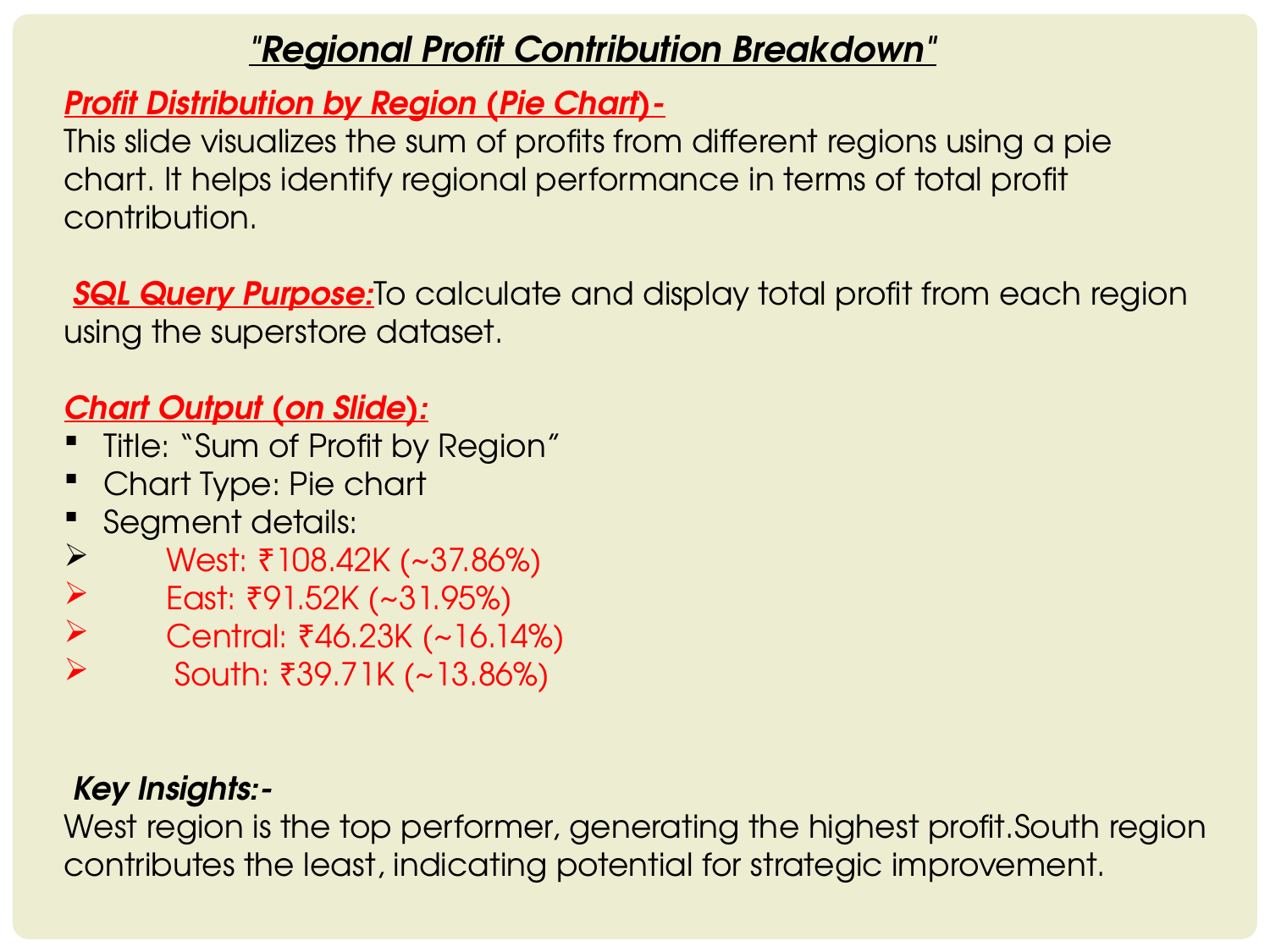

"Regional Profit Contribution Breakdown"
Profit Distribution by Region (Pie Chart)-
This slide visualizes the sum of profits from different regions using a pie chart. It helps identify regional performance in terms of total profit contribution.

 SQL Query Purpose:To calculate and display total profit from each region using the superstore dataset.

Chart Output (on Slide):
Title: “Sum of Profit by Region”
Chart Type: Pie chart
Segment details:
       West: ₹108.42K (~37.86%)
       East: ₹91.52K (~31.95%)
       Central: ₹46.23K (~16.14%)
        South: ₹39.71K (~13.86%)

 Key Insights:-
West region is the top performer, generating the highest profit.South region contributes the least, indicating potential for strategic improvement.